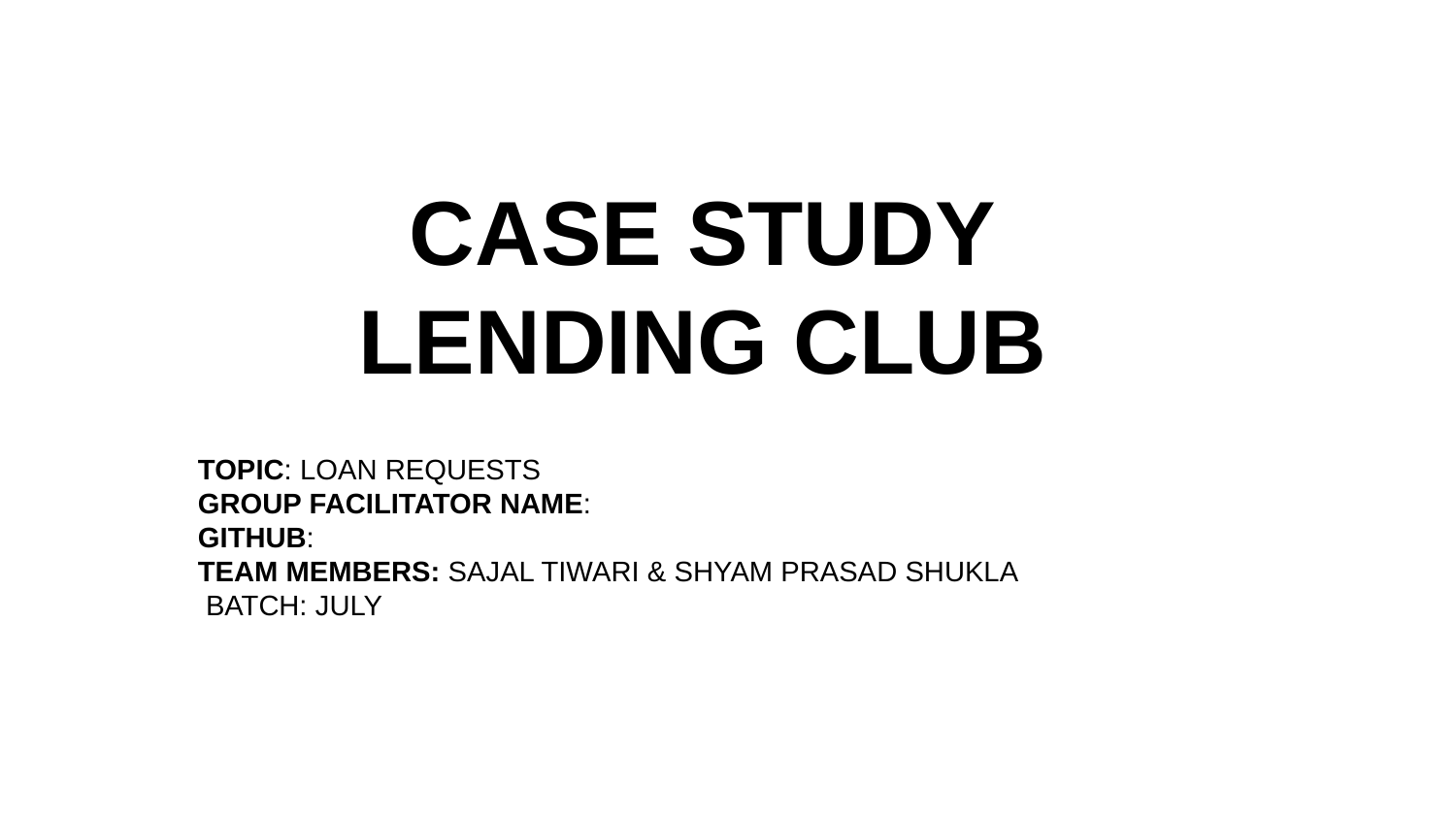

CASE STUDY
LENDING CLUB
TOPIC: LOAN REQUESTS
GROUP FACILITATOR NAME:
GITHUB:
TEAM MEMBERS: SAJAL TIWARI & SHYAM PRASAD SHUKLA
 BATCH: JULY